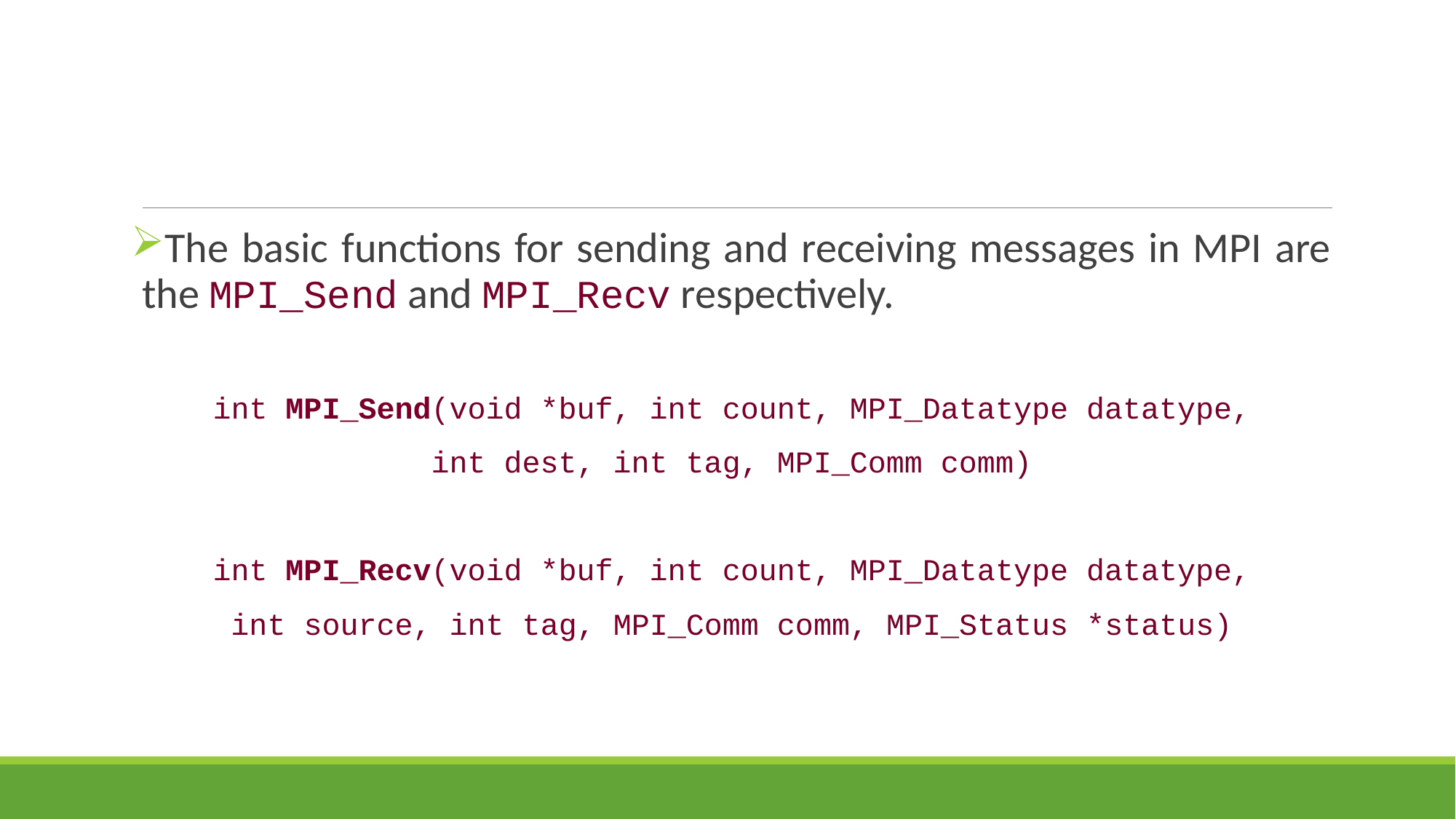

#
The basic functions for sending and receiving messages in MPI are the MPI_Send and MPI_Recv respectively.

int MPI_Send(void *buf, int count, MPI_Datatype datatype,
int dest, int tag, MPI_Comm comm)

int MPI_Recv(void *buf, int count, MPI_Datatype datatype,
int source, int tag, MPI_Comm comm, MPI_Status *status)